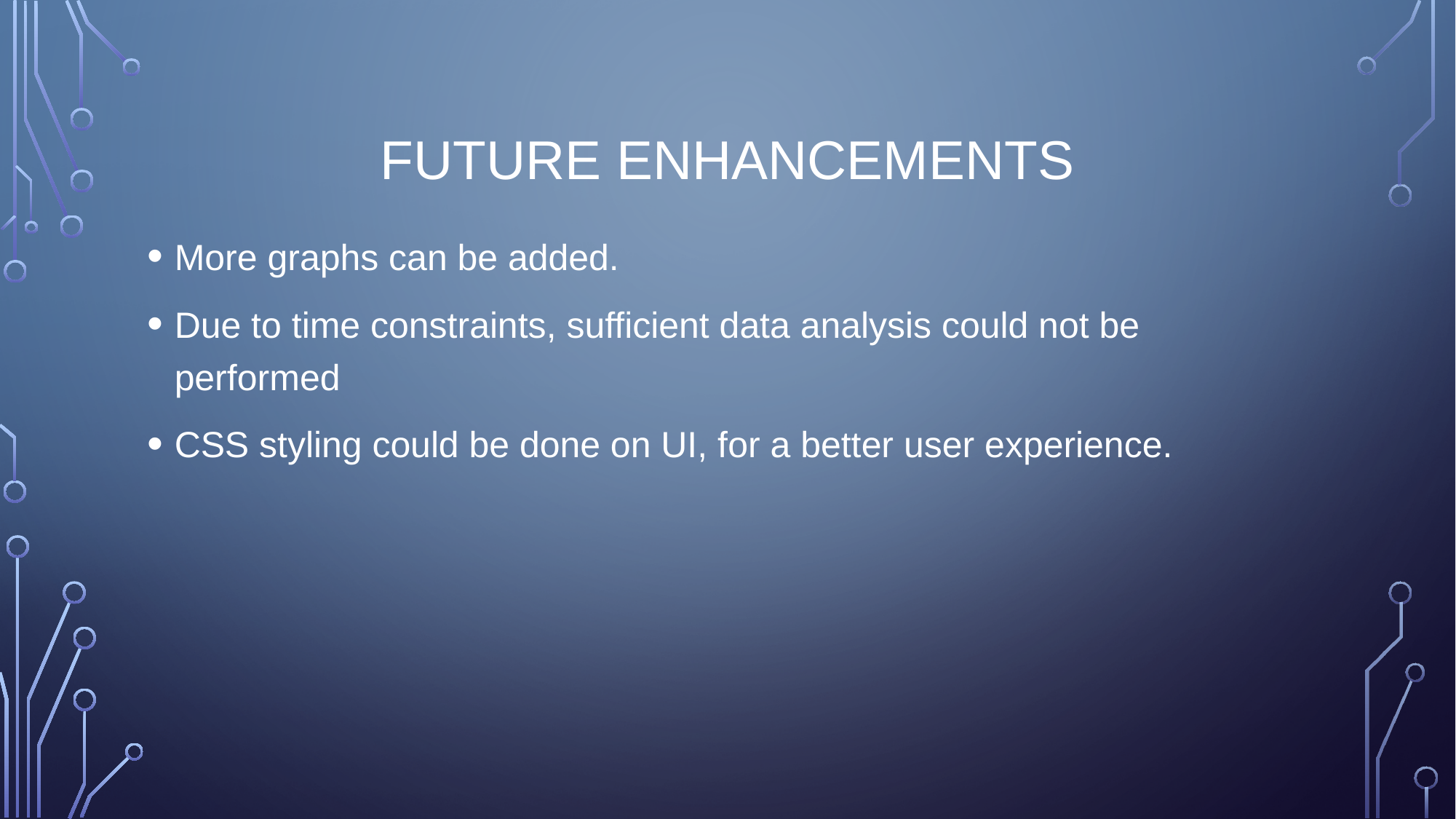

# Future enhancements
More graphs can be added.
Due to time constraints, sufficient data analysis could not be performed
CSS styling could be done on UI, for a better user experience.